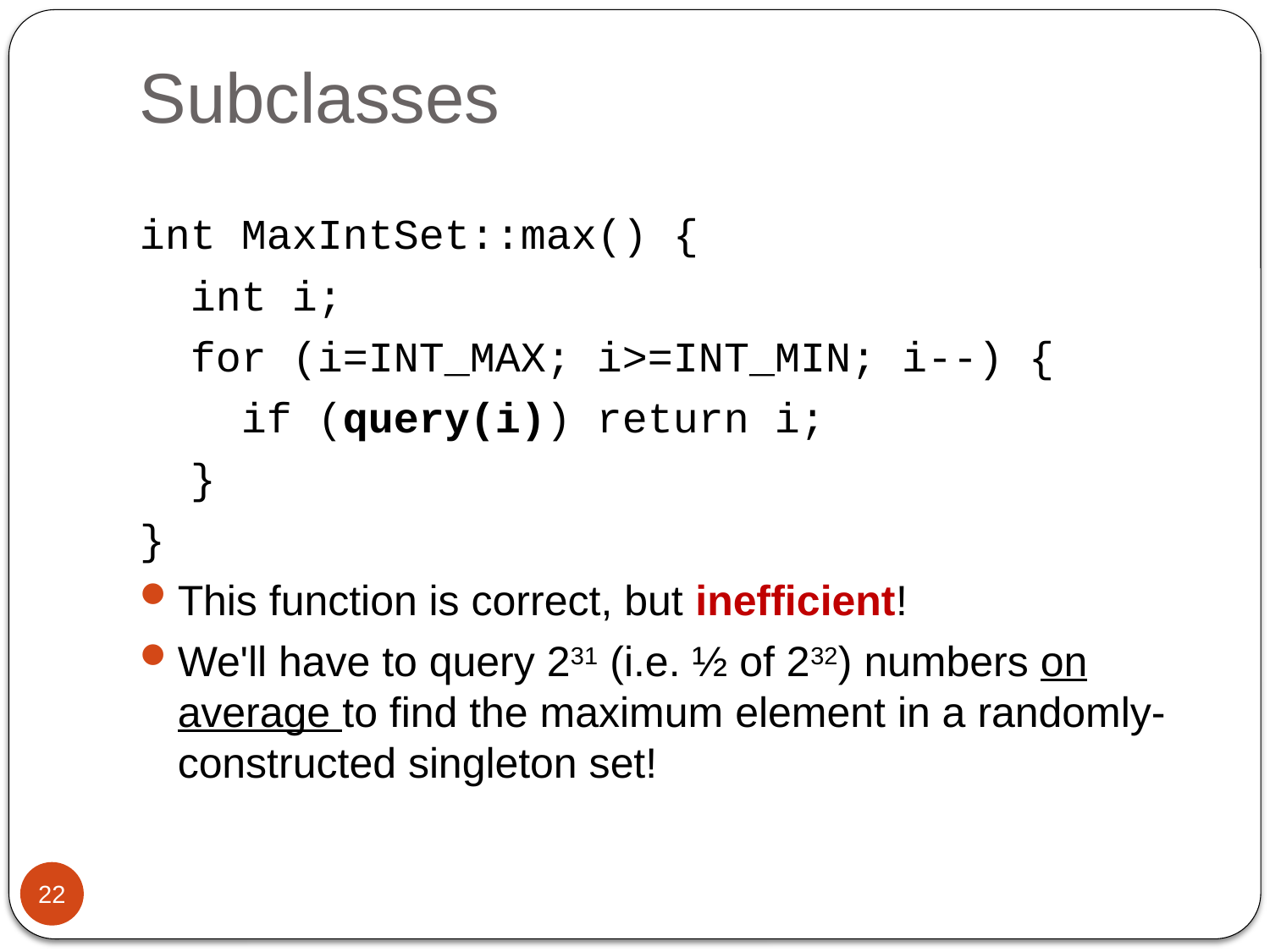

# Subclasses
int MaxIntSet::max() {
  int i;
  for (i=INT_MAX; i>=INT_MIN; i--) {
    if (query(i)) return i;
  }
}
This function is correct, but inefficient!
We'll have to query 231 (i.e. ½ of 232) numbers on average to find the maximum element in a randomly-constructed singleton set!
22